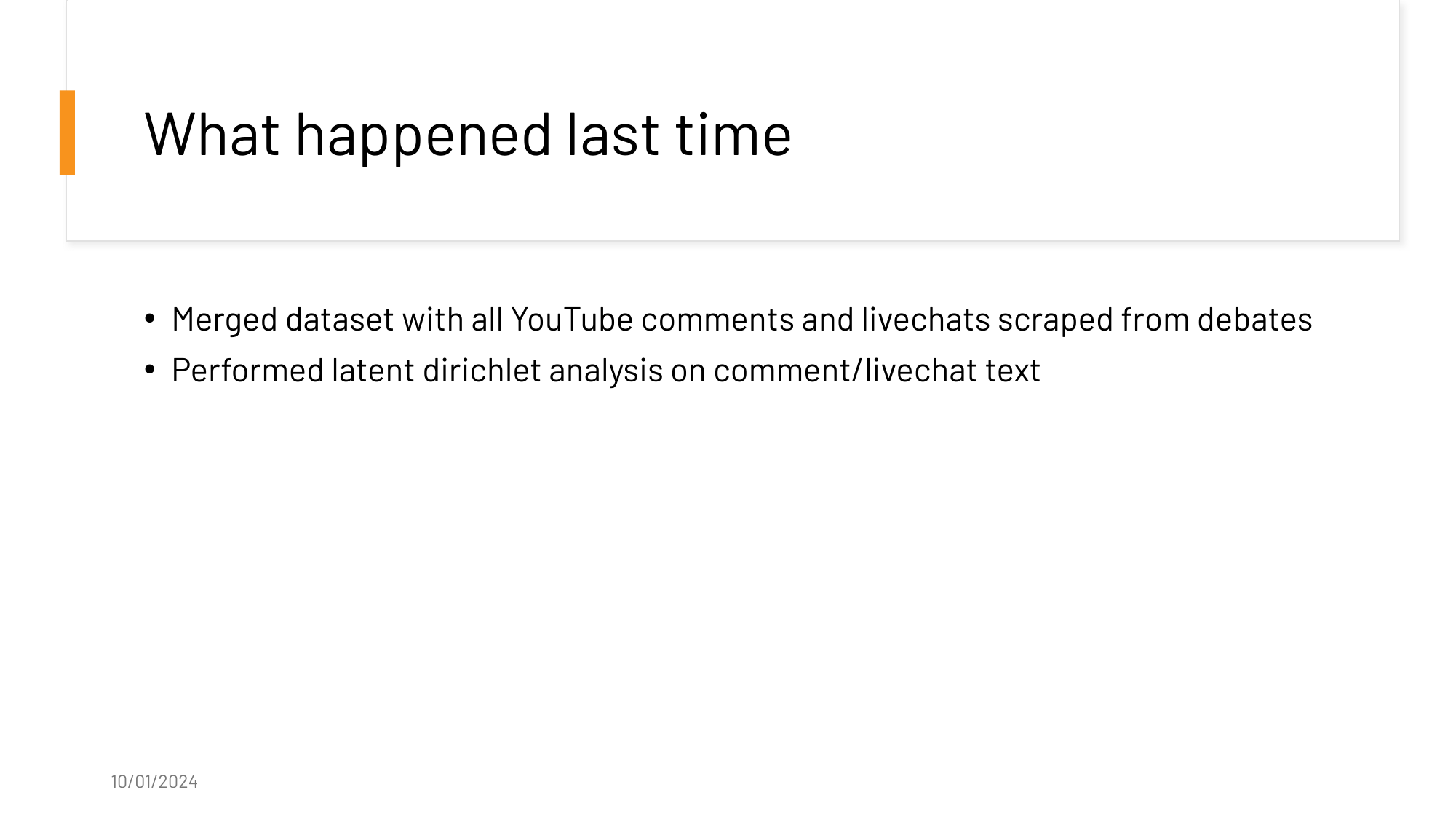

# What happened last time

Merged dataset with all YouTube comments and livechats scraped from debates
Performed latent dirichlet analysis on comment/livechat text

10/01/2024